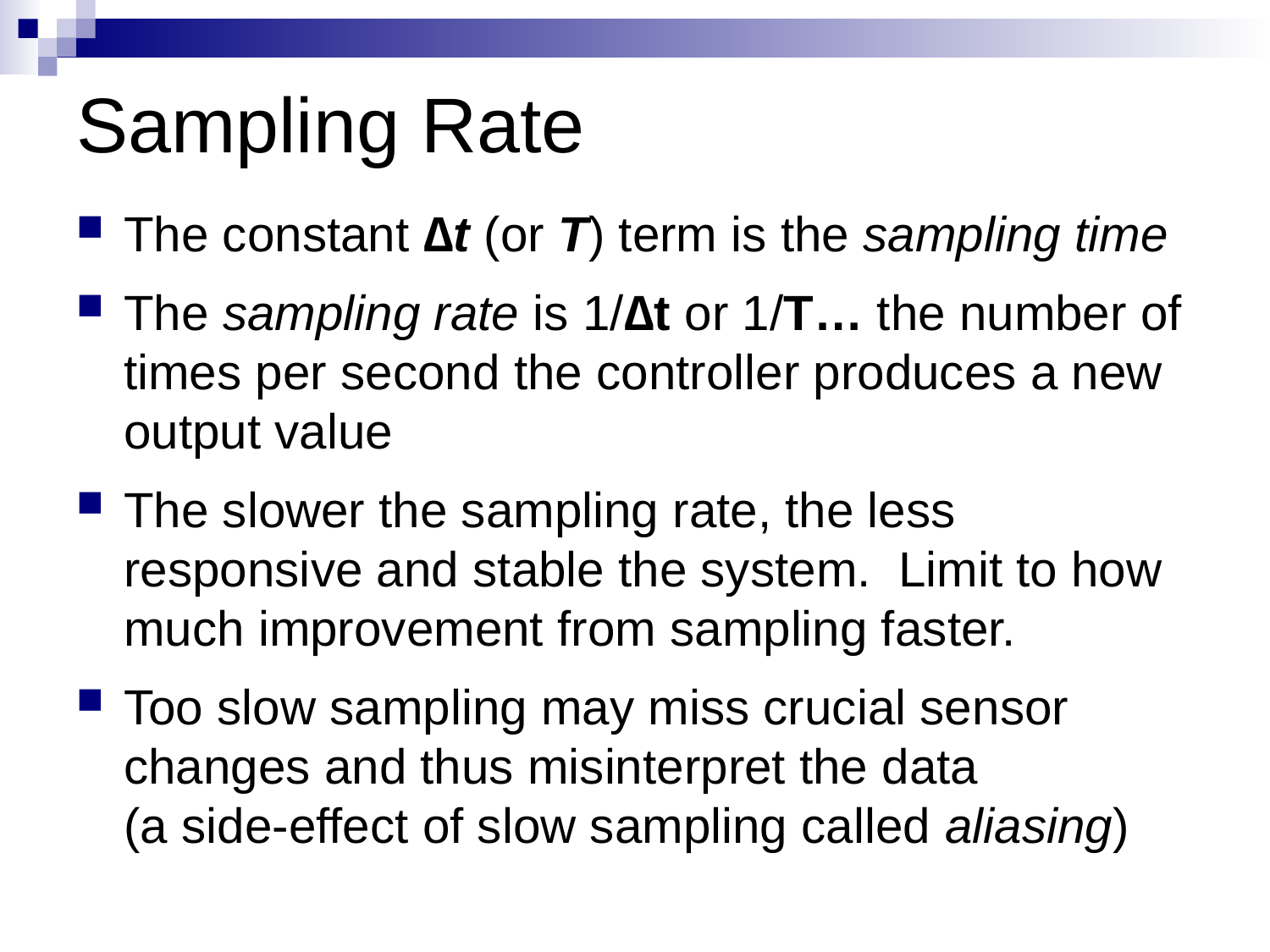

# Sampling Rate
The constant ∆t (or T) term is the sampling time
The sampling rate is 1/∆t or 1/T… the number of times per second the controller produces a new output value
The slower the sampling rate, the less responsive and stable the system.  Limit to how much improvement from sampling faster.
Too slow sampling may miss crucial sensor changes and thus misinterpret the data
(a side-effect of slow sampling called aliasing)